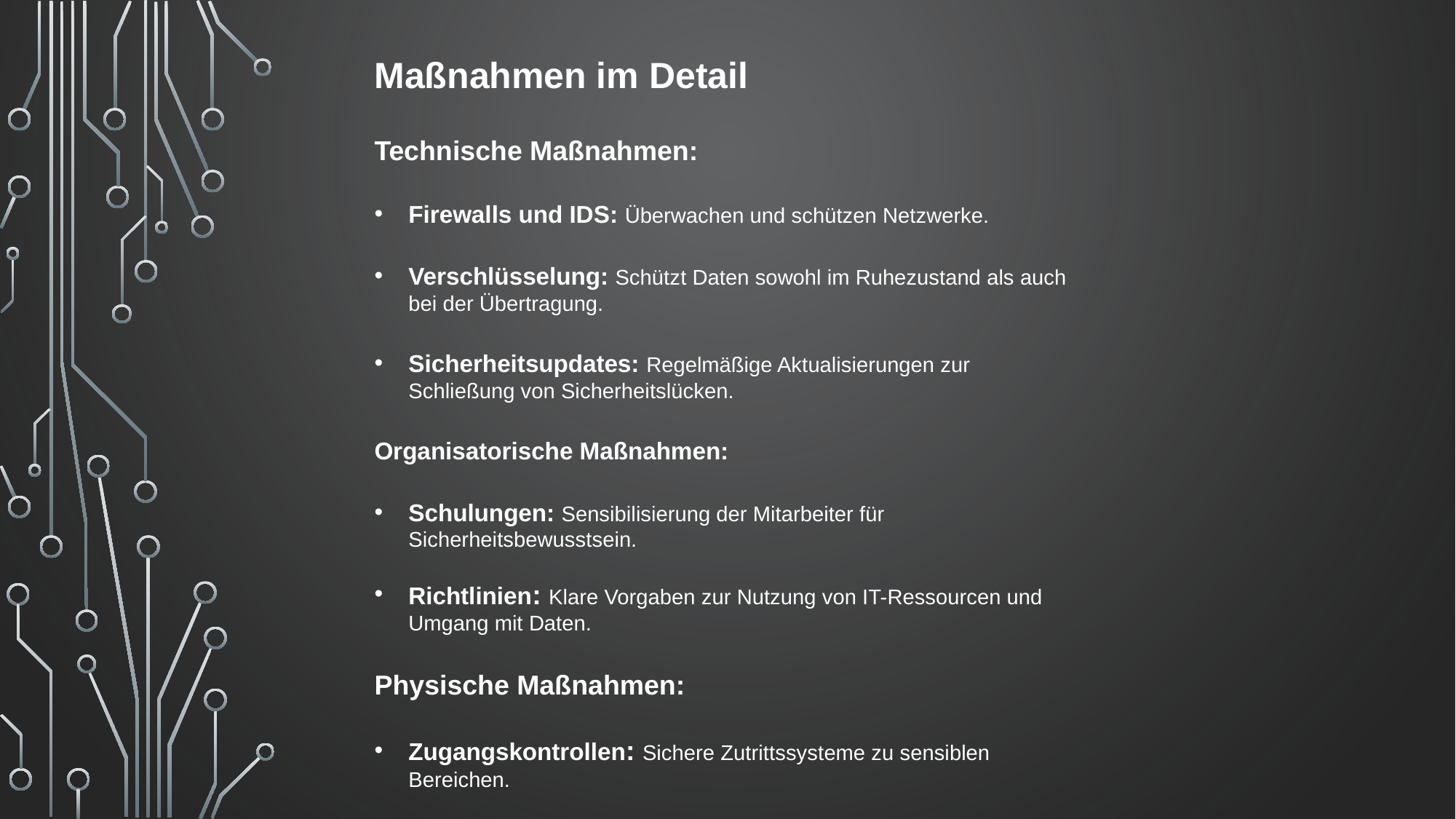

Maßnahmen im Detail
Technische Maßnahmen:

Firewalls und IDS: Überwachen und schützen Netzwerke.

Verschlüsselung: Schützt Daten sowohl im Ruhezustand als auch bei der Übertragung.

Sicherheitsupdates: Regelmäßige Aktualisierungen zur Schließung von Sicherheitslücken.

Organisatorische Maßnahmen:

Schulungen: Sensibilisierung der Mitarbeiter für Sicherheitsbewusstsein.

Richtlinien: Klare Vorgaben zur Nutzung von IT-Ressourcen und Umgang mit Daten.

Physische Maßnahmen:

Zugangskontrollen: Sichere Zutrittssysteme zu sensiblen Bereichen.

Überwachung: Einsatz von Kameras und Alarmsystemen.